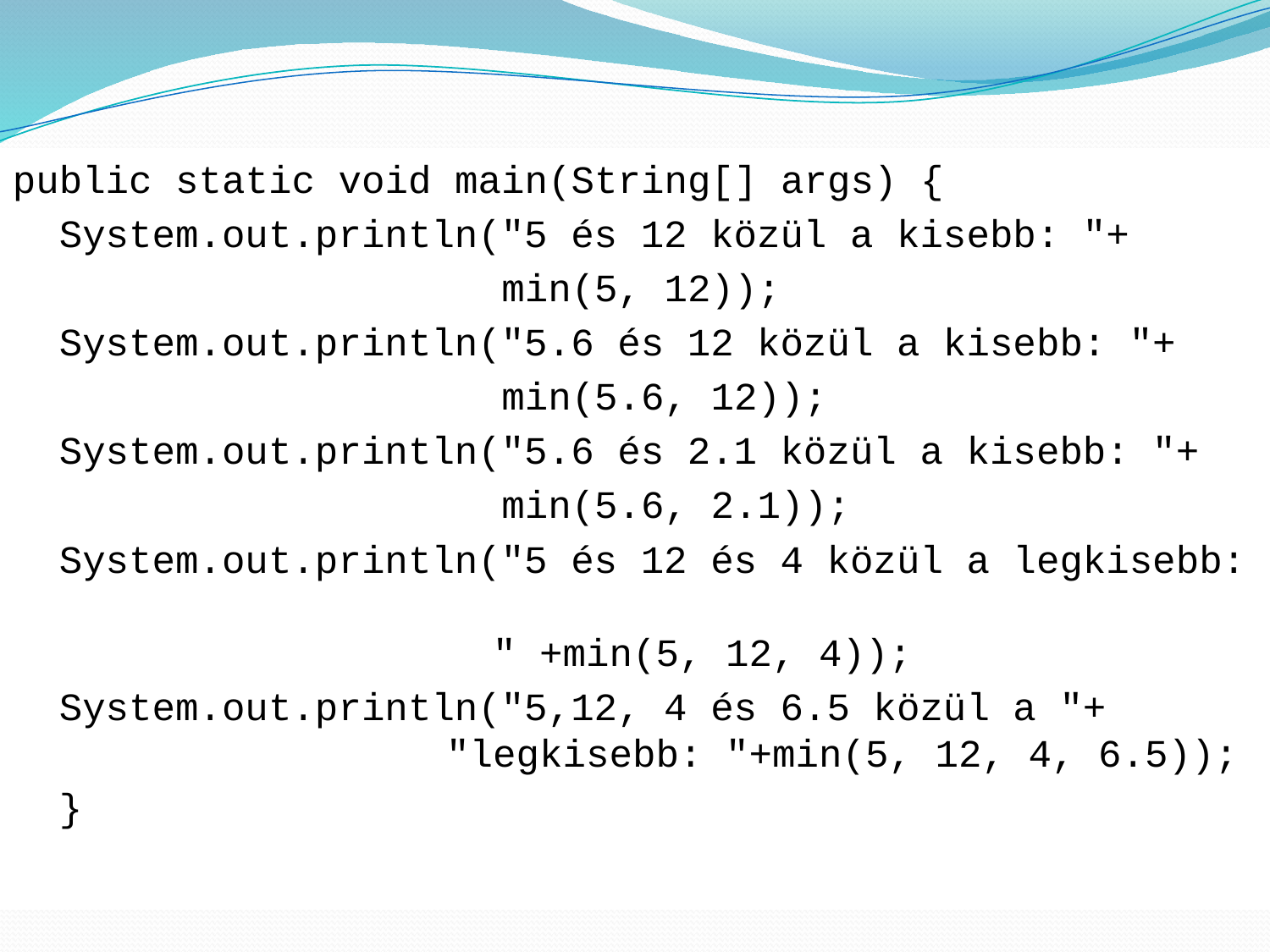

public static void main(String[] args) {
  System.out.println("5 és 12 közül a kisebb: "+
                     min(5, 12));
  System.out.println("5.6 és 12 közül a kisebb: "+
                     min(5.6, 12));
  System.out.println("5.6 és 2.1 közül a kisebb: "+
                     min(5.6, 2.1));
  System.out.println("5 és 12 és 4 közül a legkisebb:
                   " +min(5, 12, 4));
  System.out.println("5,12, 4 és 6.5 közül a "+
                 "legkisebb: "+min(5, 12, 4, 6.5));
  }